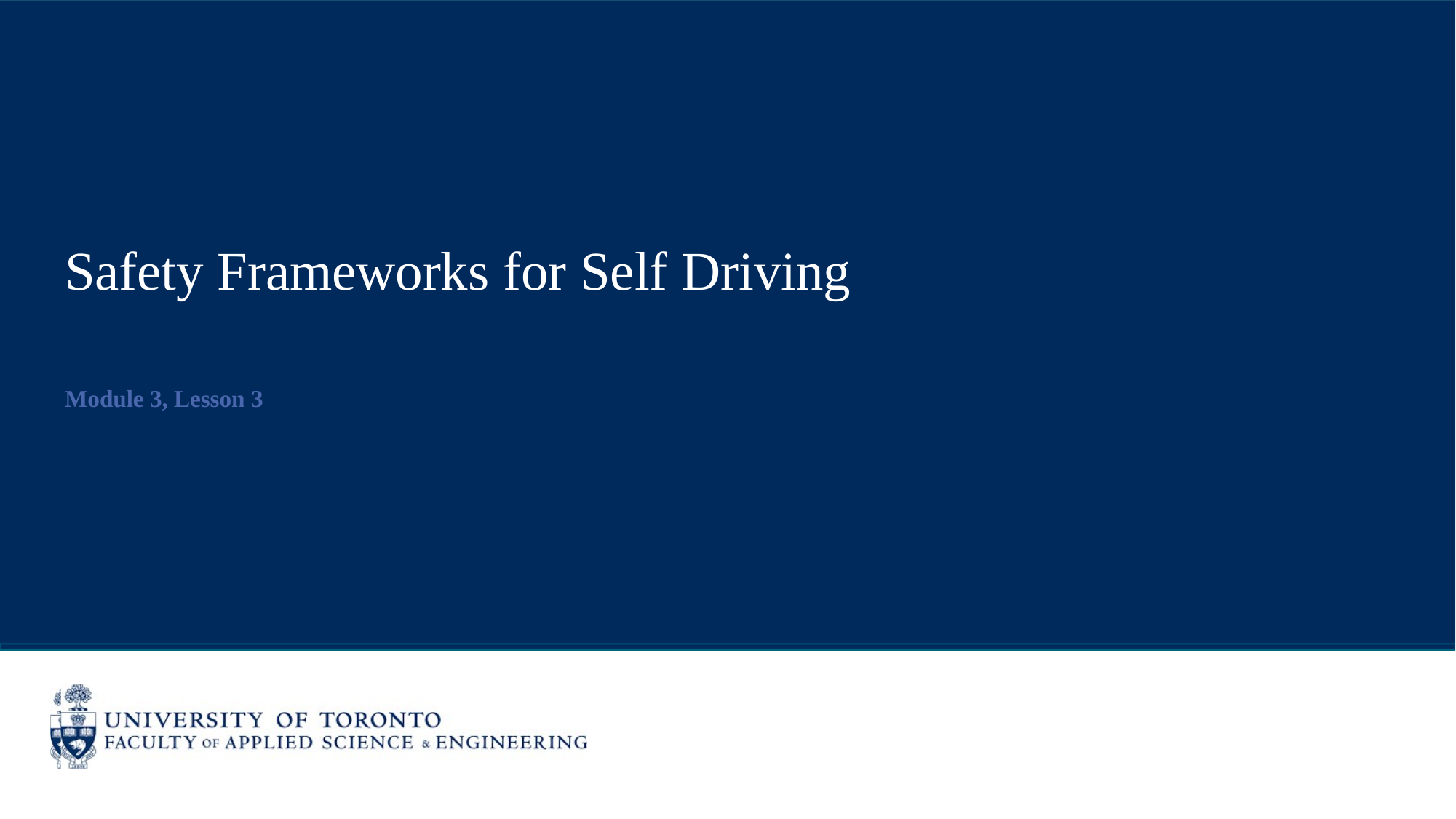

# Safety Frameworks for Self Driving
Module 3, Lesson 3